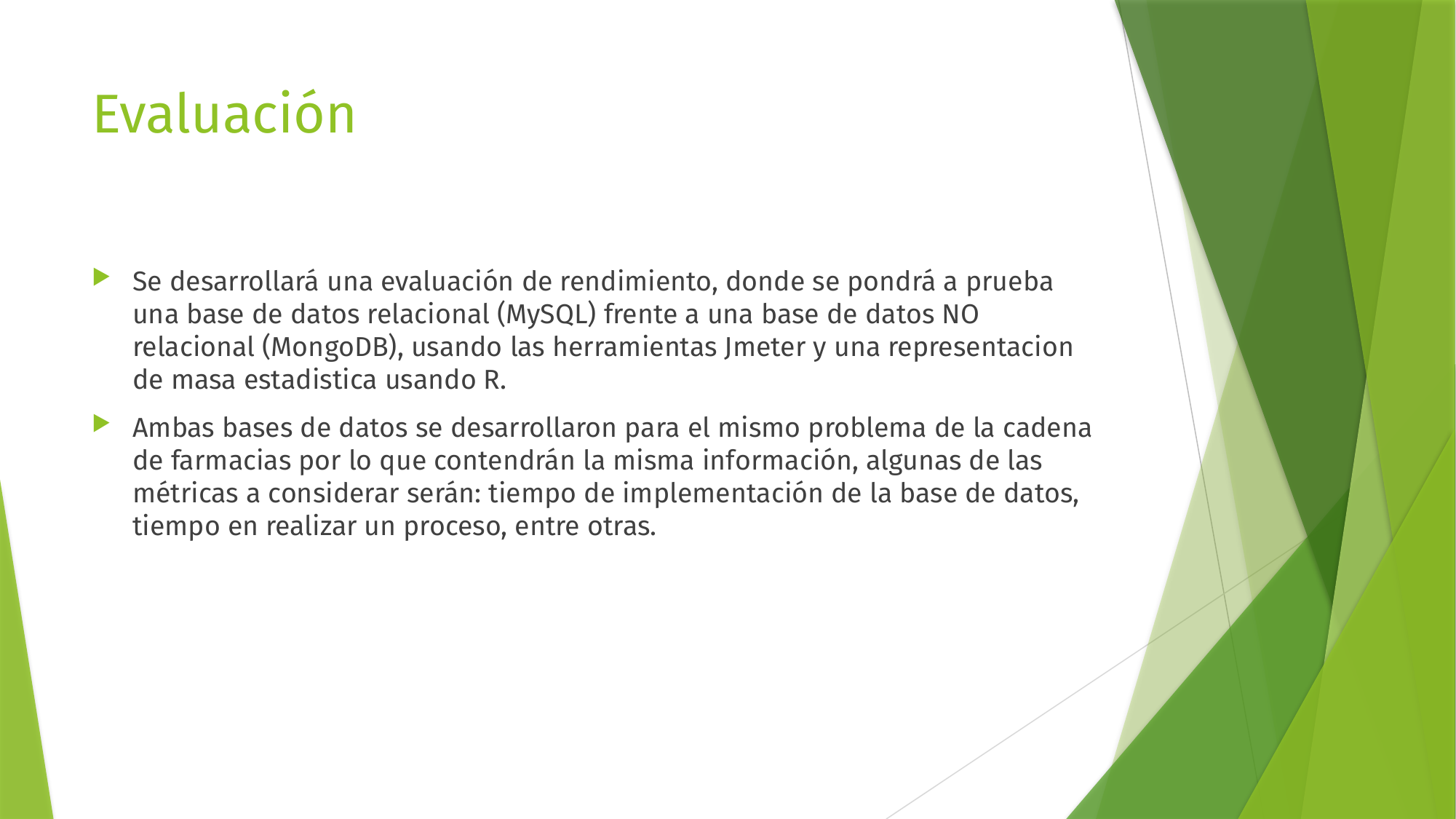

# Evaluación
Se desarrollará una evaluación de rendimiento, donde se pondrá a prueba una base de datos relacional (MySQL) frente a una base de datos NO relacional (MongoDB), usando las herramientas Jmeter y una representacion de masa estadistica usando R.
Ambas bases de datos se desarrollaron para el mismo problema de la cadena de farmacias por lo que contendrán la misma información, algunas de las métricas a considerar serán: tiempo de implementación de la base de datos, tiempo en realizar un proceso, entre otras.